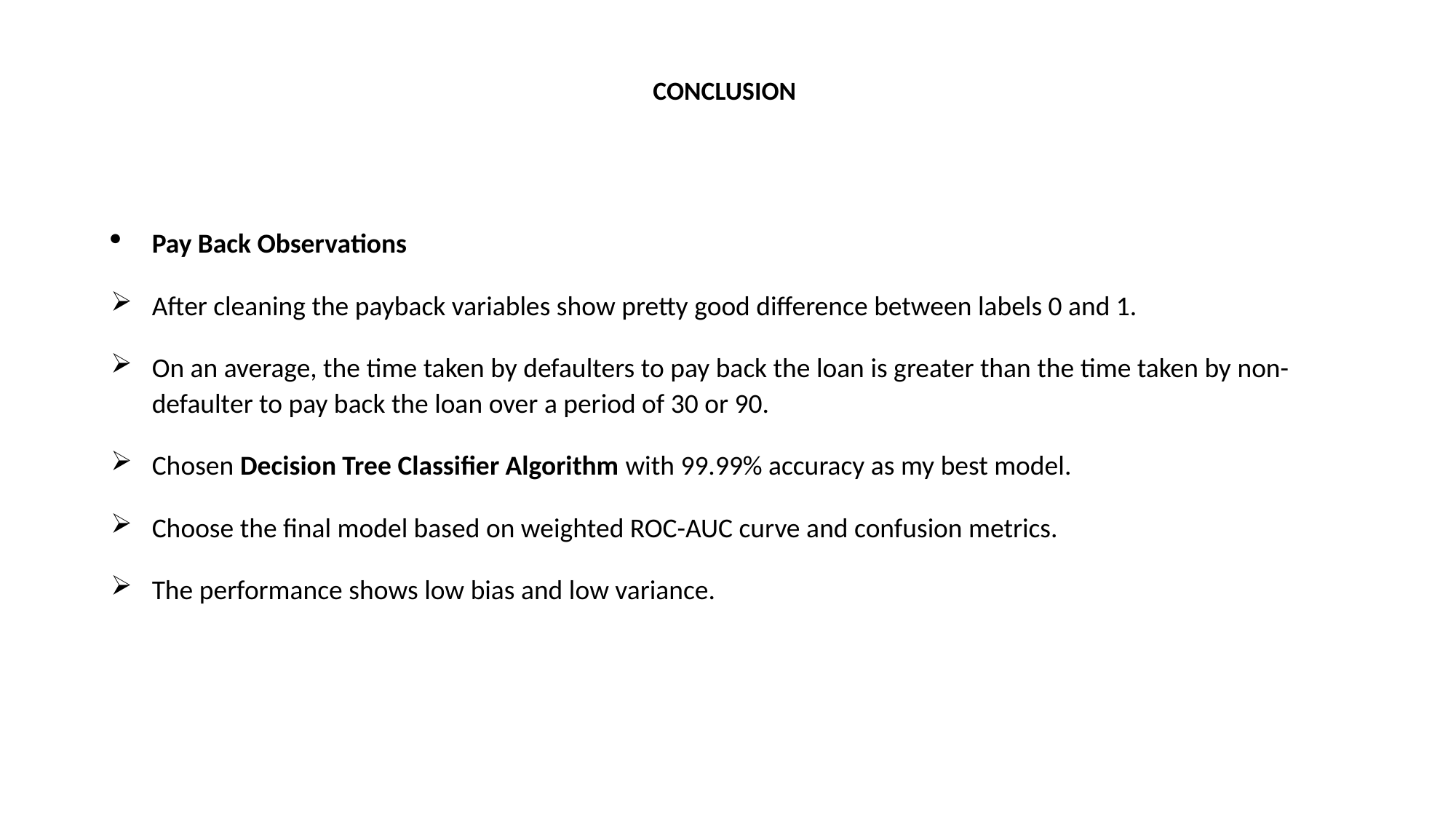

# CONCLUSION
Pay Back Observations
After cleaning the payback variables show pretty good difference between labels 0 and 1.
On an average, the time taken by defaulters to pay back the loan is greater than the time taken by non-defaulter to pay back the loan over a period of 30 or 90.
Chosen Decision Tree Classifier Algorithm with 99.99% accuracy as my best model.
Choose the final model based on weighted ROC-AUC curve and confusion metrics.
The performance shows low bias and low variance.